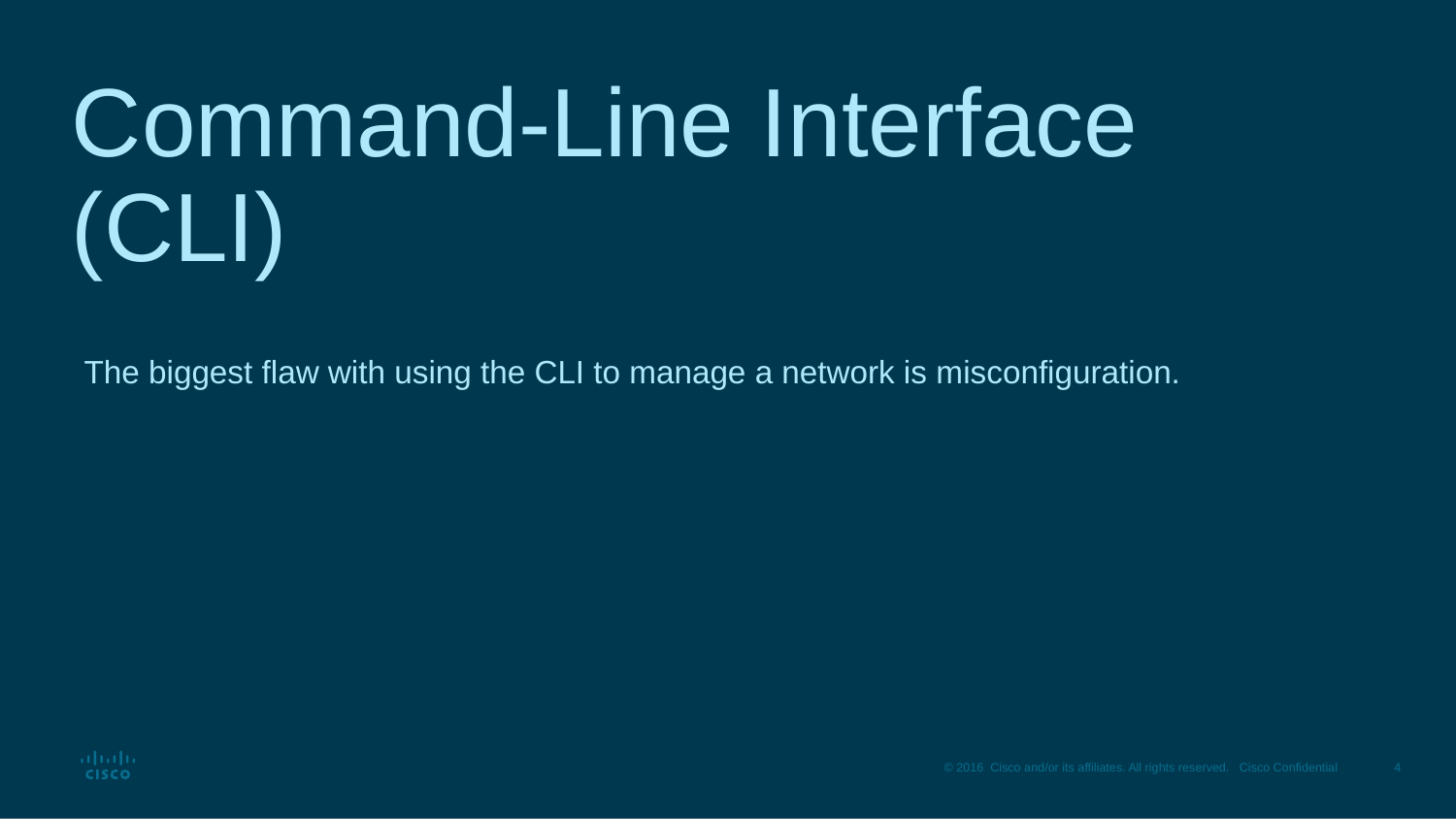

# Command-Line Interface (CLI)
The biggest flaw with using the CLI to manage a network is misconfiguration.